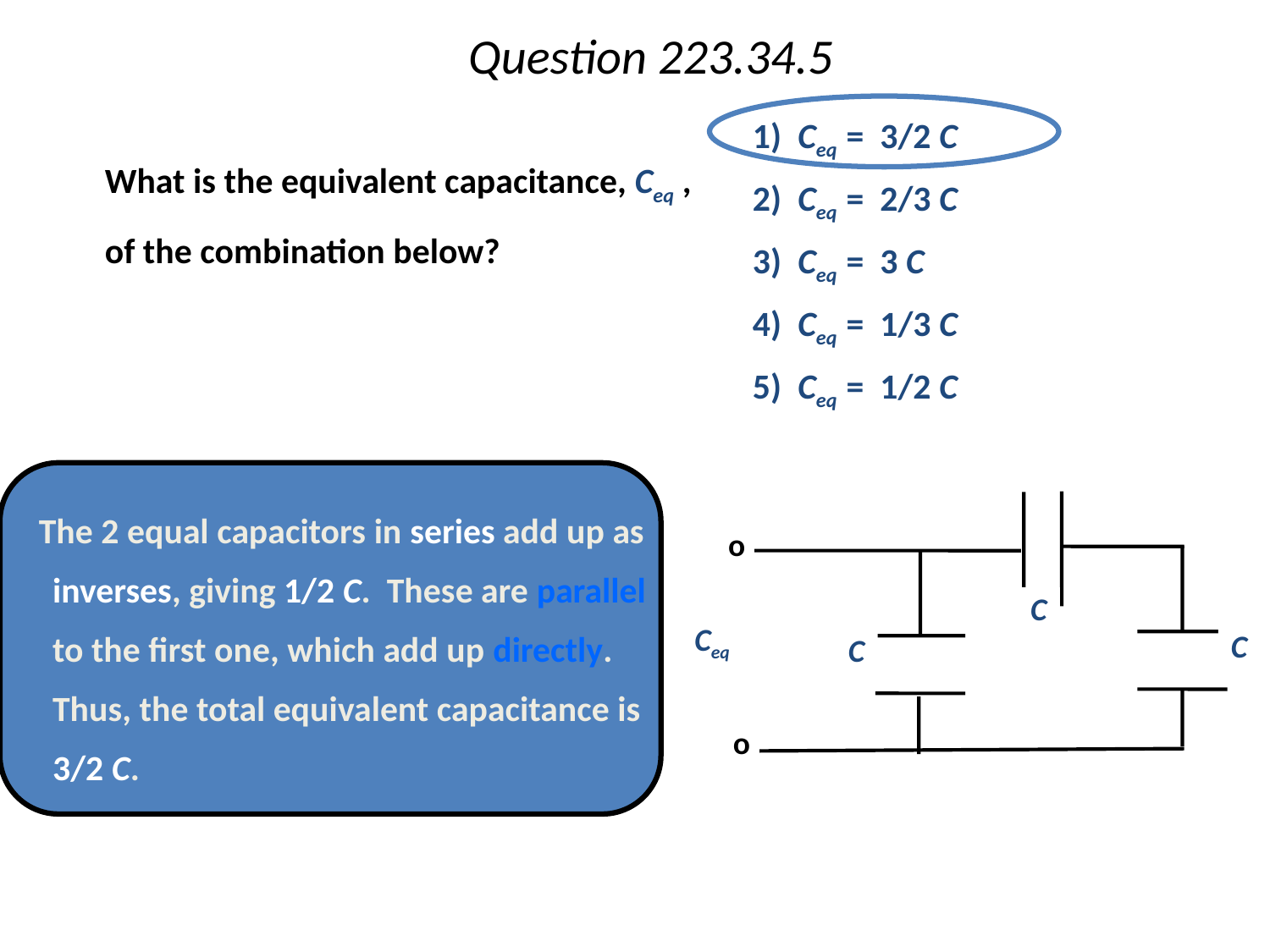

# Question 223.34.5
1)  Ceq  =  3/2 C
2)  Ceq  =  2/3 C
3)  Ceq  =  3 C
4)  Ceq  =  1/3 C
5)  Ceq  =  1/2 C

	What is the equivalent capacitance, Ceq , of the combination below?

o

C
Ceq
C
C

o

   The 2 equal capacitors in series add up as inverses, giving 1/2 C.  These are parallel to the first one, which add up directly.  Thus, the total equivalent capacitance is 3/2 C.